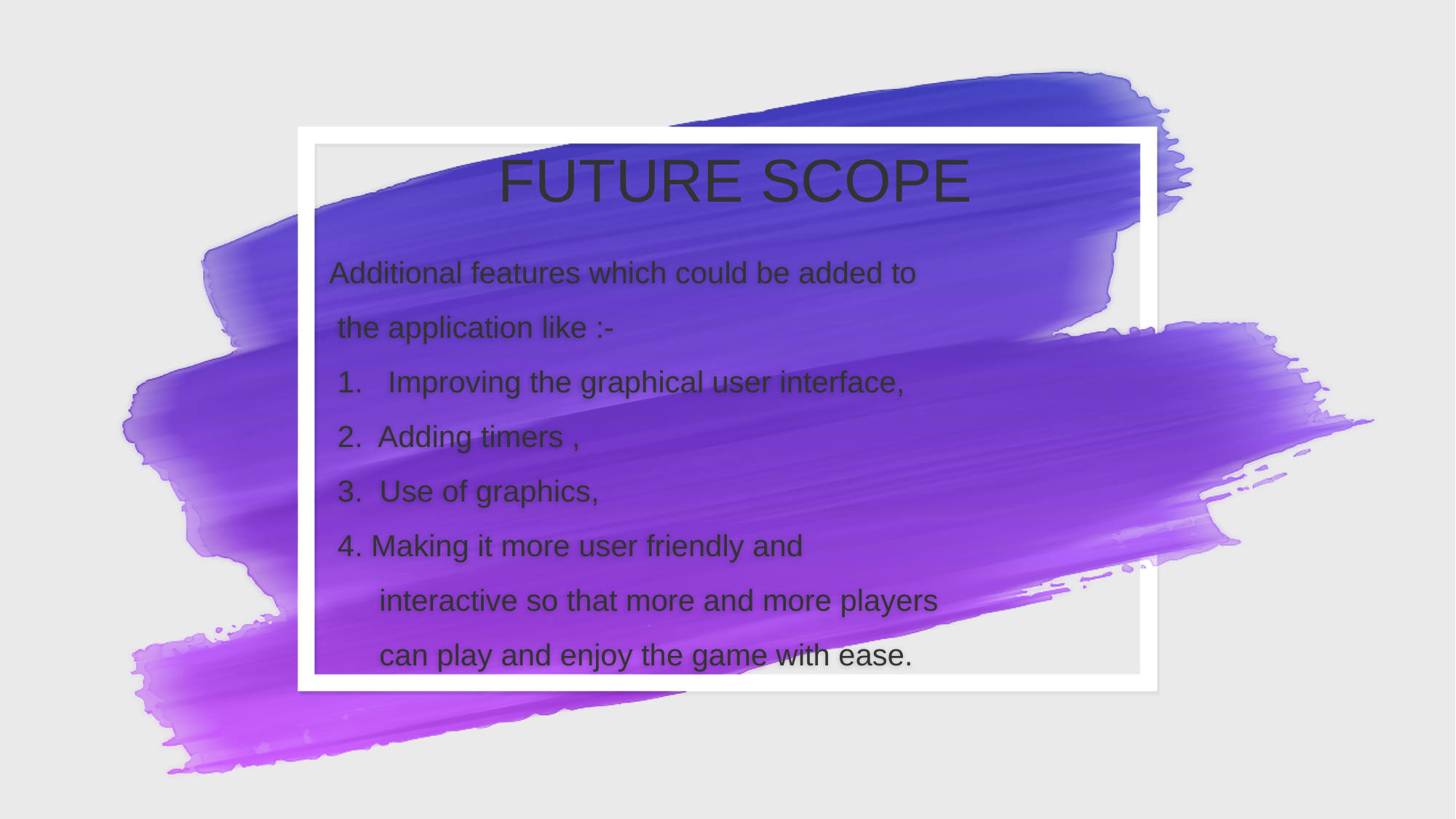

FUTURE SCOPE
# Additional features which could be added to the application like :- 1.   Improving the graphical user interface, 2.  Adding timers , 3.  Use of graphics, 4. Making it more user friendly and interactive so that more and more players can play and enjoy the game with ease.